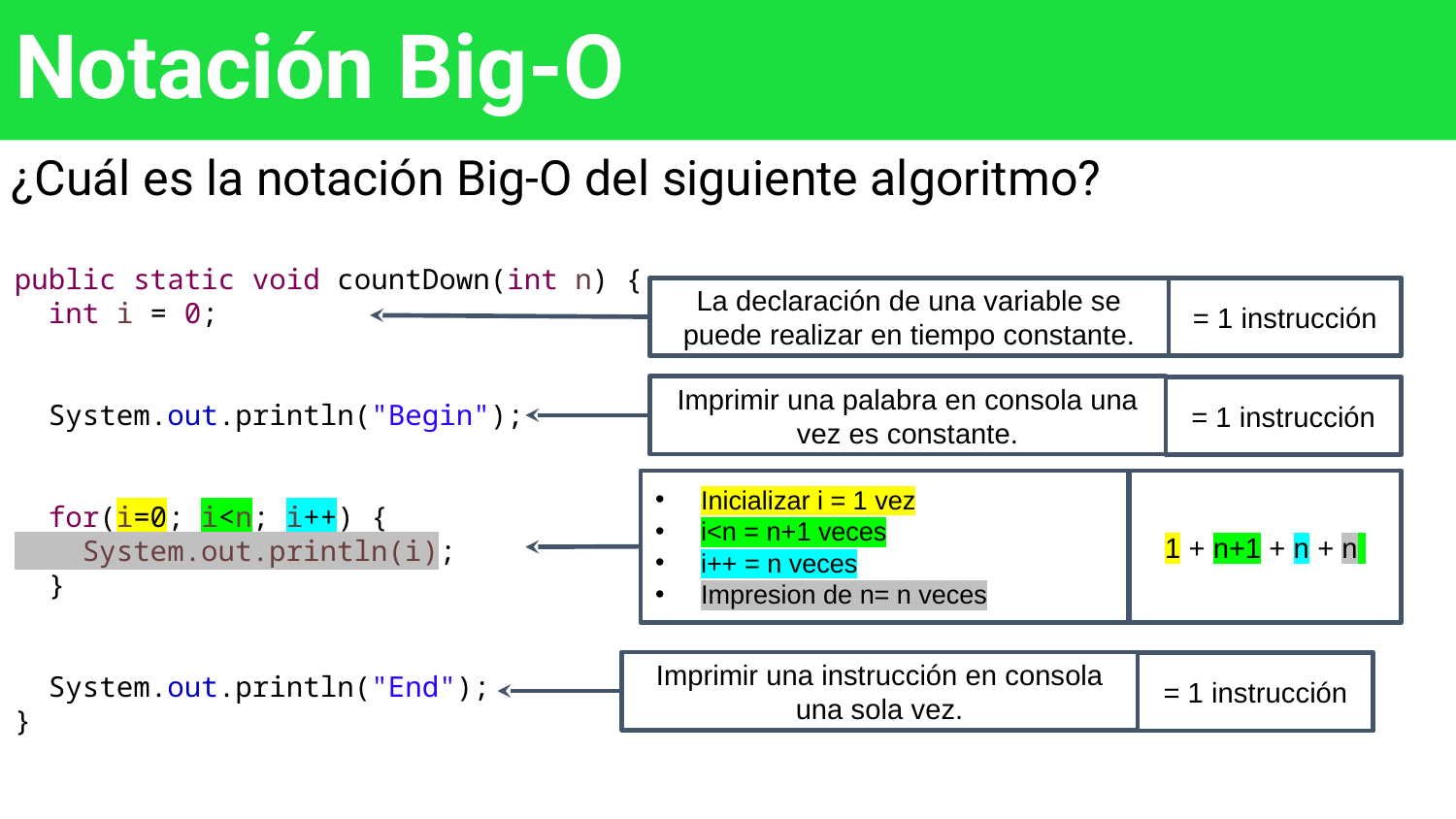

# Notación Big-O
¿Cuál es la notación Big-O del siguiente algoritmo?
public static void countDown(int n) {
  int i = 0;

  System.out.println("Begin");

  for(i=0; i<n; i++) {
    System.out.println(i);
  }

  System.out.println("End");
}
= 1 instrucción
La declaración de una variable se puede realizar en tiempo constante.
Imprimir una palabra en consola una vez es constante.
= 1 instrucción
Inicializar i = 1 vez
i<n = n+1 veces
i++ = n veces
Impresion de n= n veces
1 + n+1 + n + n
Imprimir una instrucción en consola una sola vez.
= 1 instrucción